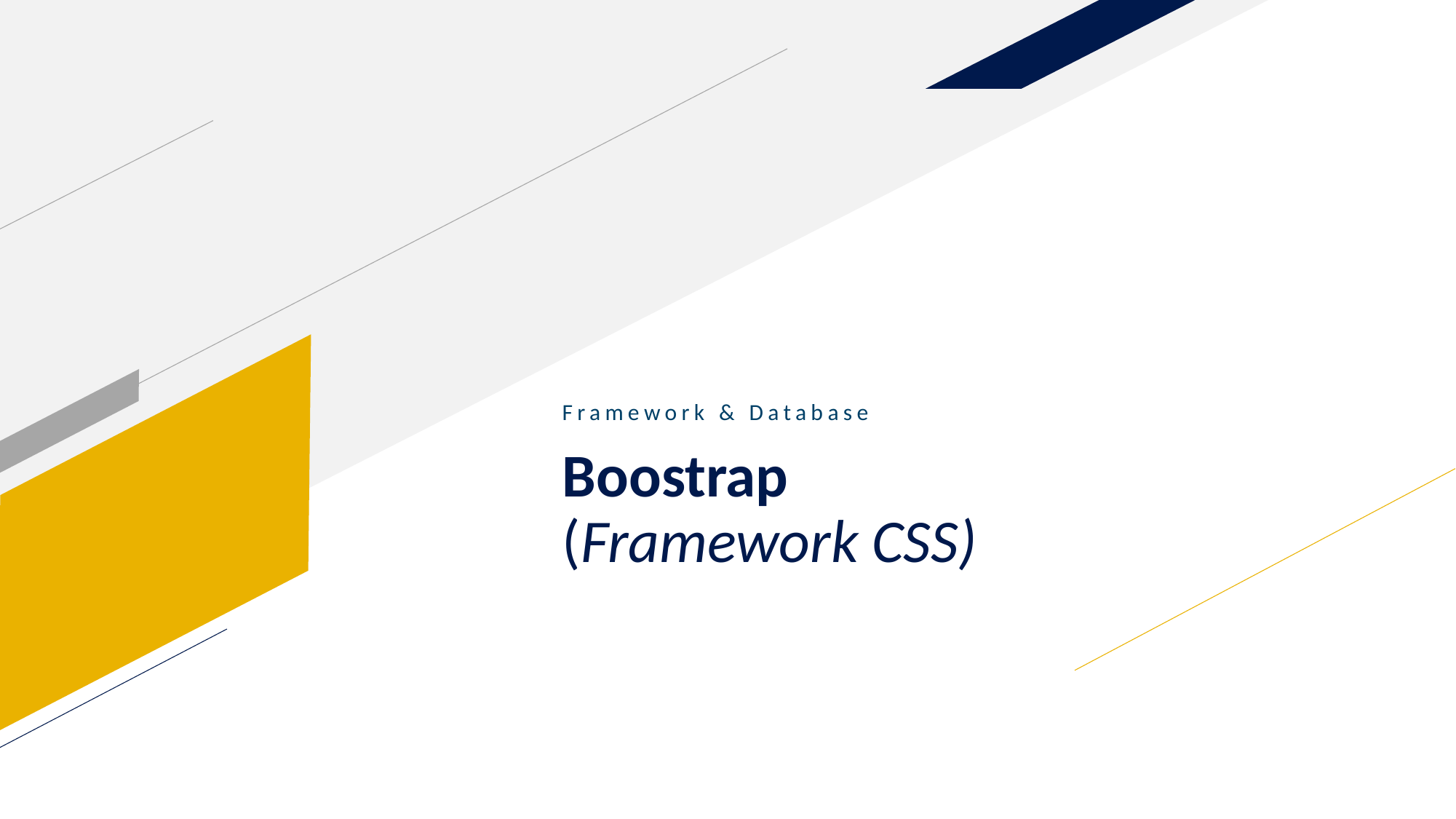

Framework & Database
# Boostrap (Framework CSS)